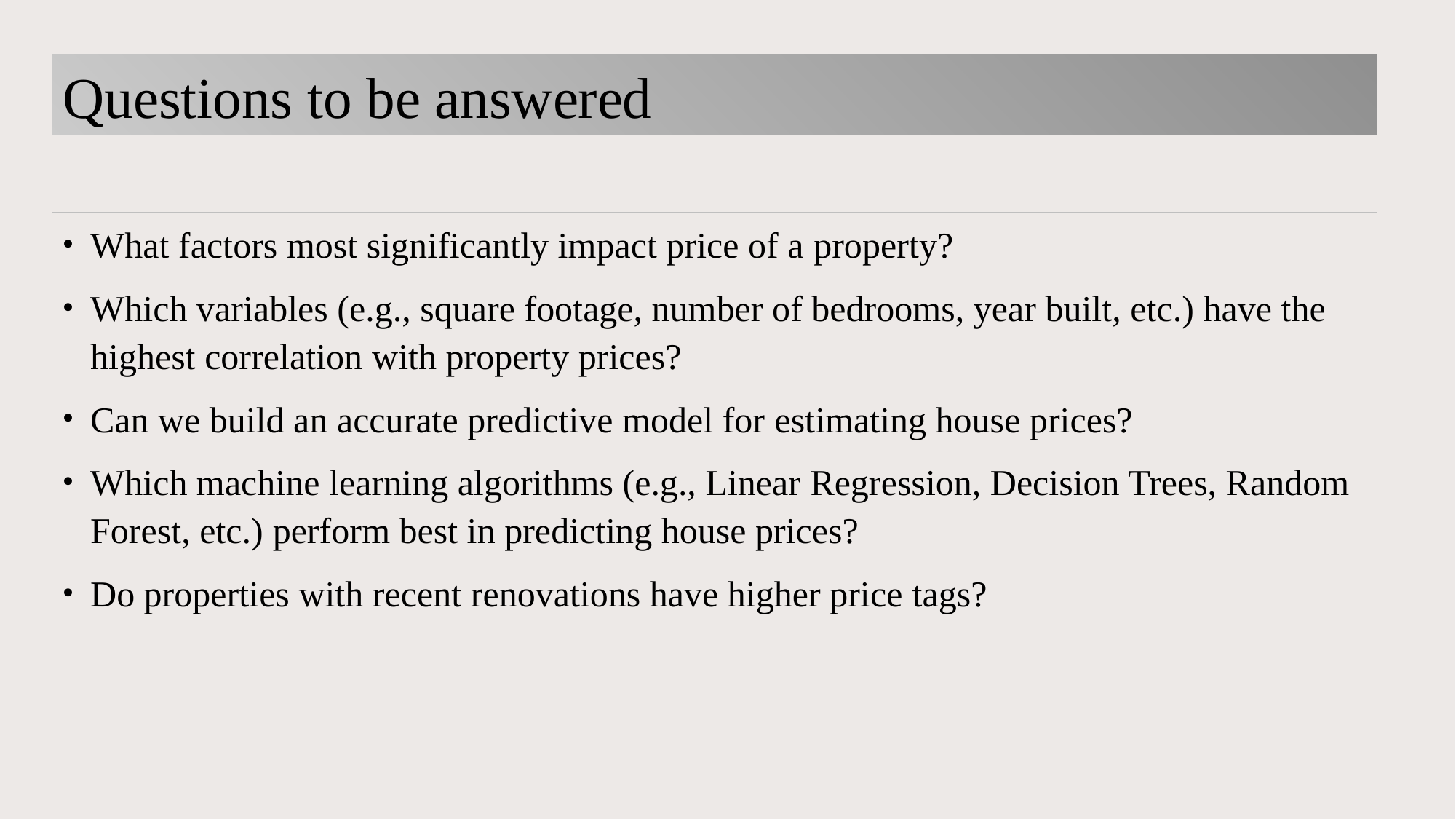

# Questions to be answered
What factors most significantly impact price of a property?
Which variables (e.g., square footage, number of bedrooms, year built, etc.) have the highest correlation with property prices?
Can we build an accurate predictive model for estimating house prices?
Which machine learning algorithms (e.g., Linear Regression, Decision Trees, Random Forest, etc.) perform best in predicting house prices?
Do properties with recent renovations have higher price tags?